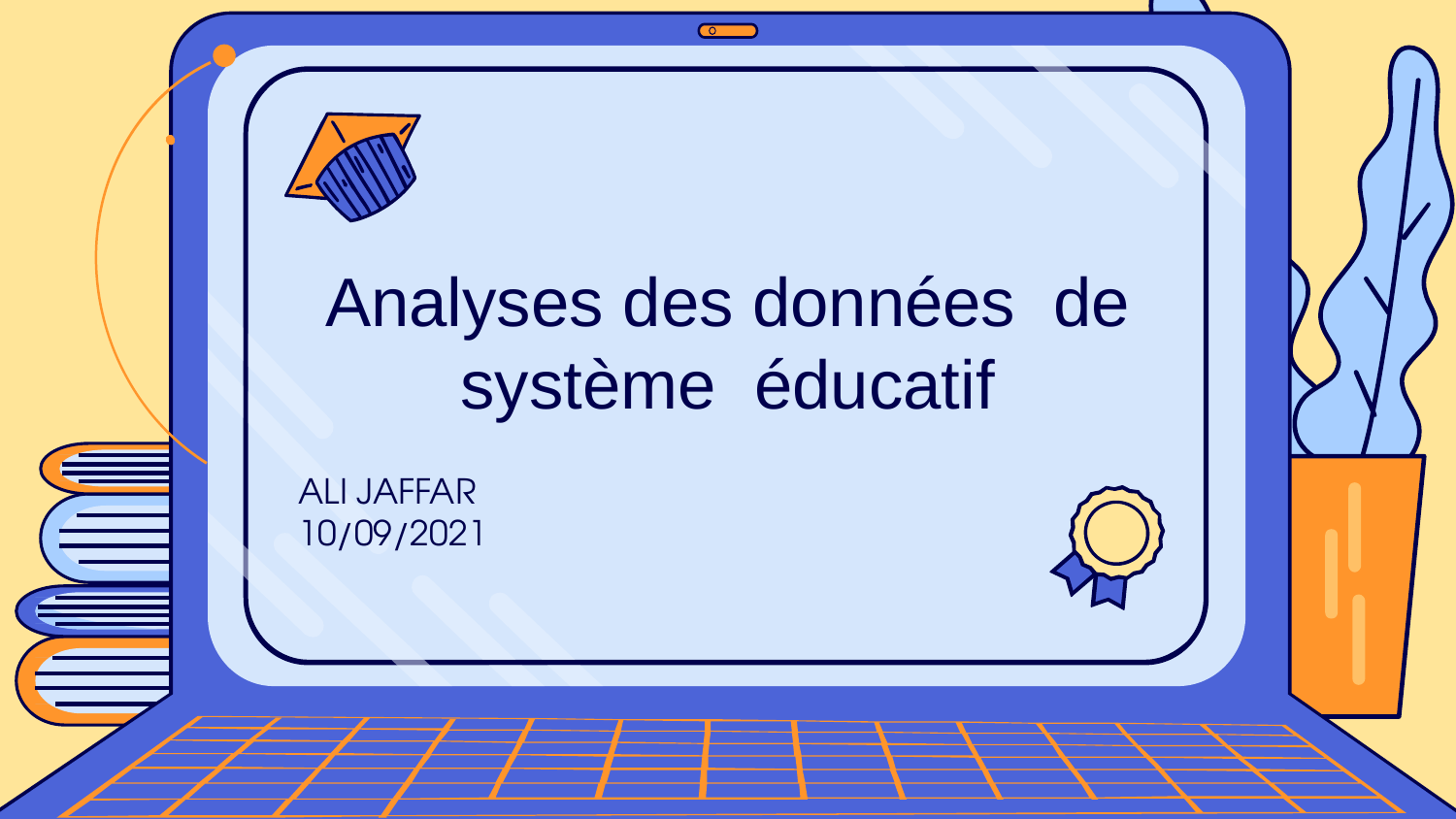

# Analyses des données  de système  éducatif
ALI JAFFAR
10/09/2021